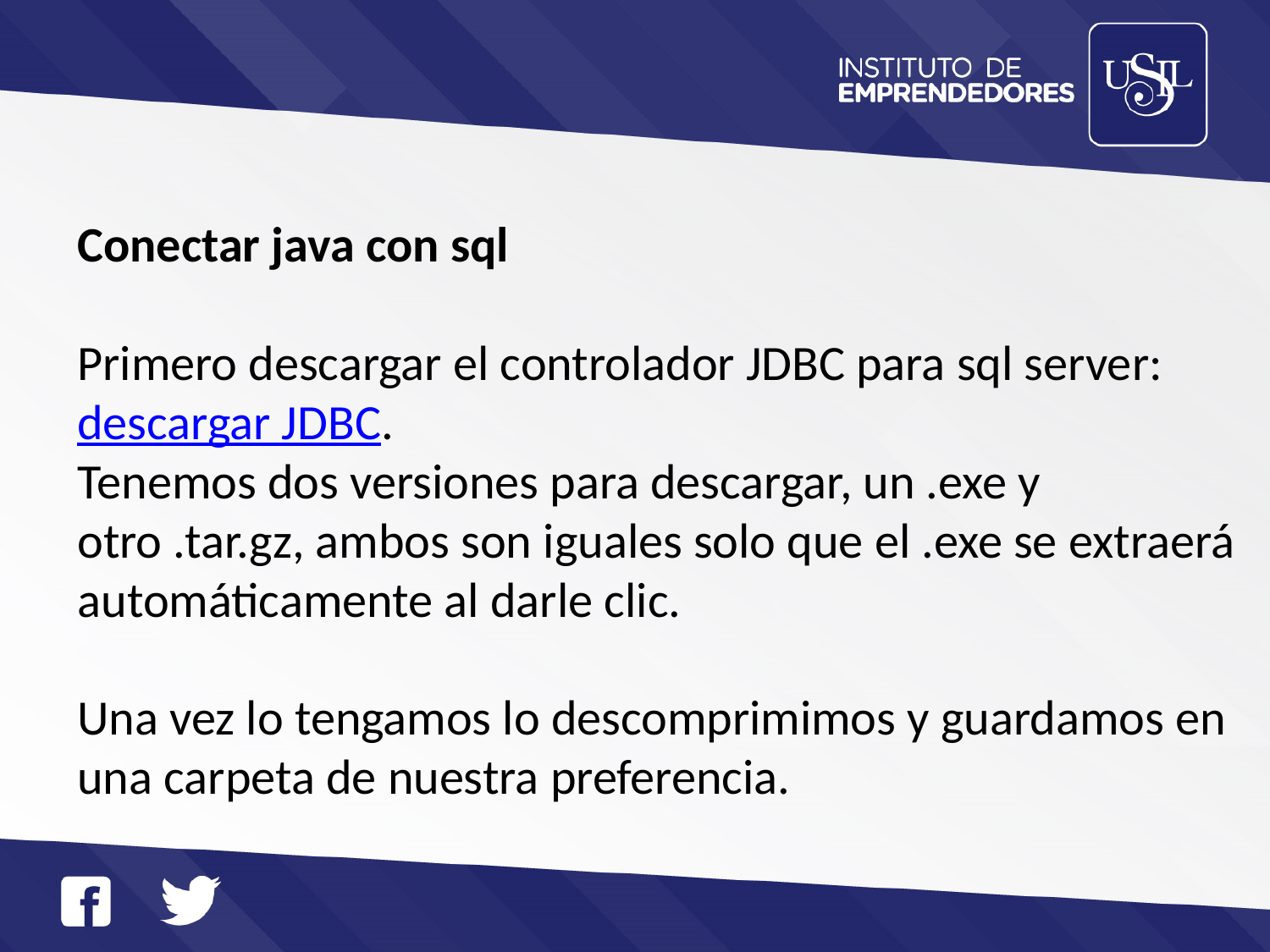

Conectar java con sql
Primero descargar el controlador JDBC para sql server: descargar JDBC.
Tenemos dos versiones para descargar, un .exe y otro .tar.gz, ambos son iguales solo que el .exe se extraerá automáticamente al darle clic.
Una vez lo tengamos lo descomprimimos y guardamos en una carpeta de nuestra preferencia.